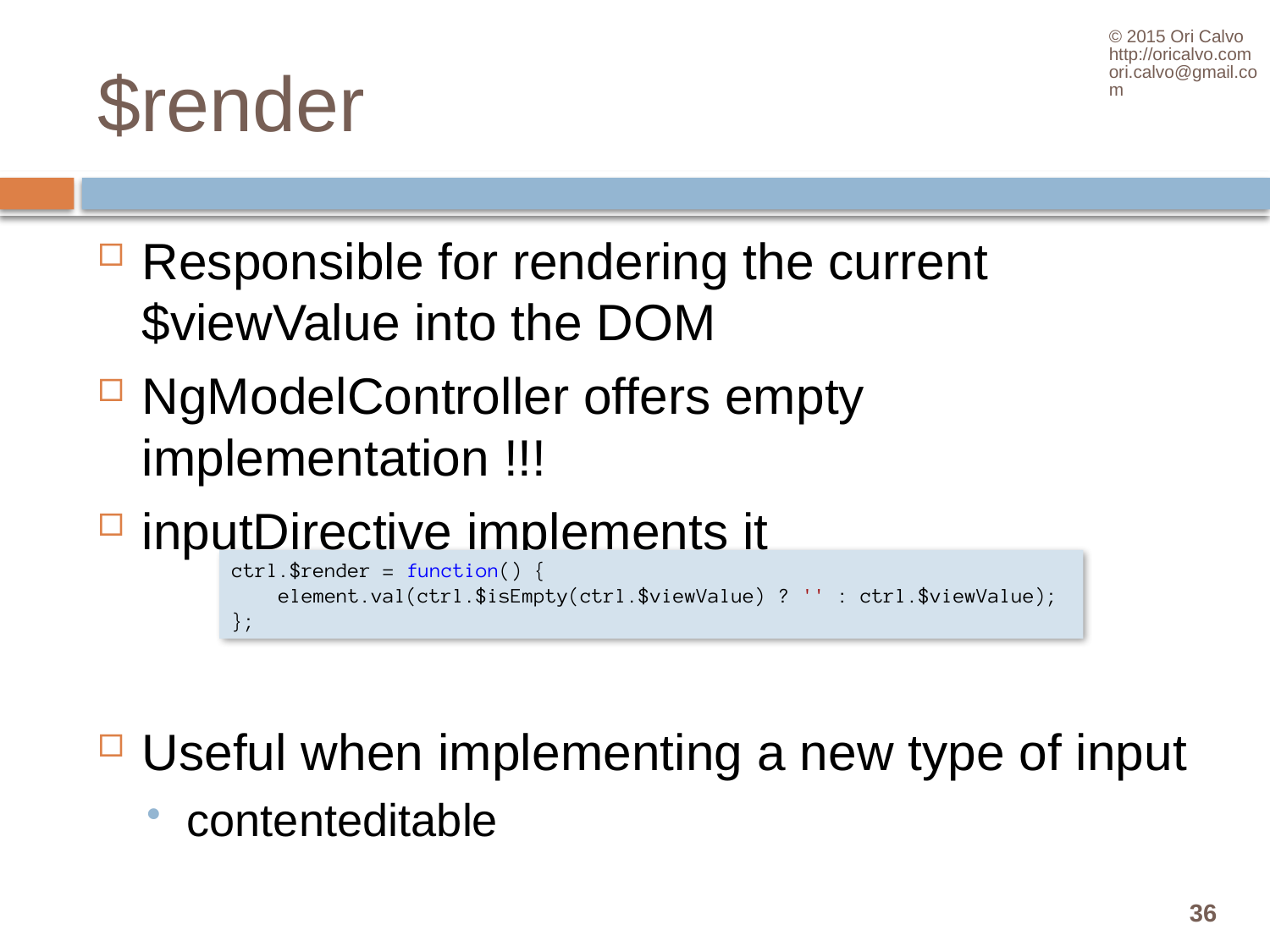

© 2015 Ori Calvo http://oricalvo.com ori.calvo@gmail.com
# $render
Responsible for rendering the current $viewValue into the DOM
NgModelController offers empty implementation !!!
inputDirective implements it

Useful when implementing a new type of input
contenteditable

ctrl.$render = function() {
    element.val(ctrl.$isEmpty(ctrl.$viewValue) ? '' : ctrl.$viewValue);
};